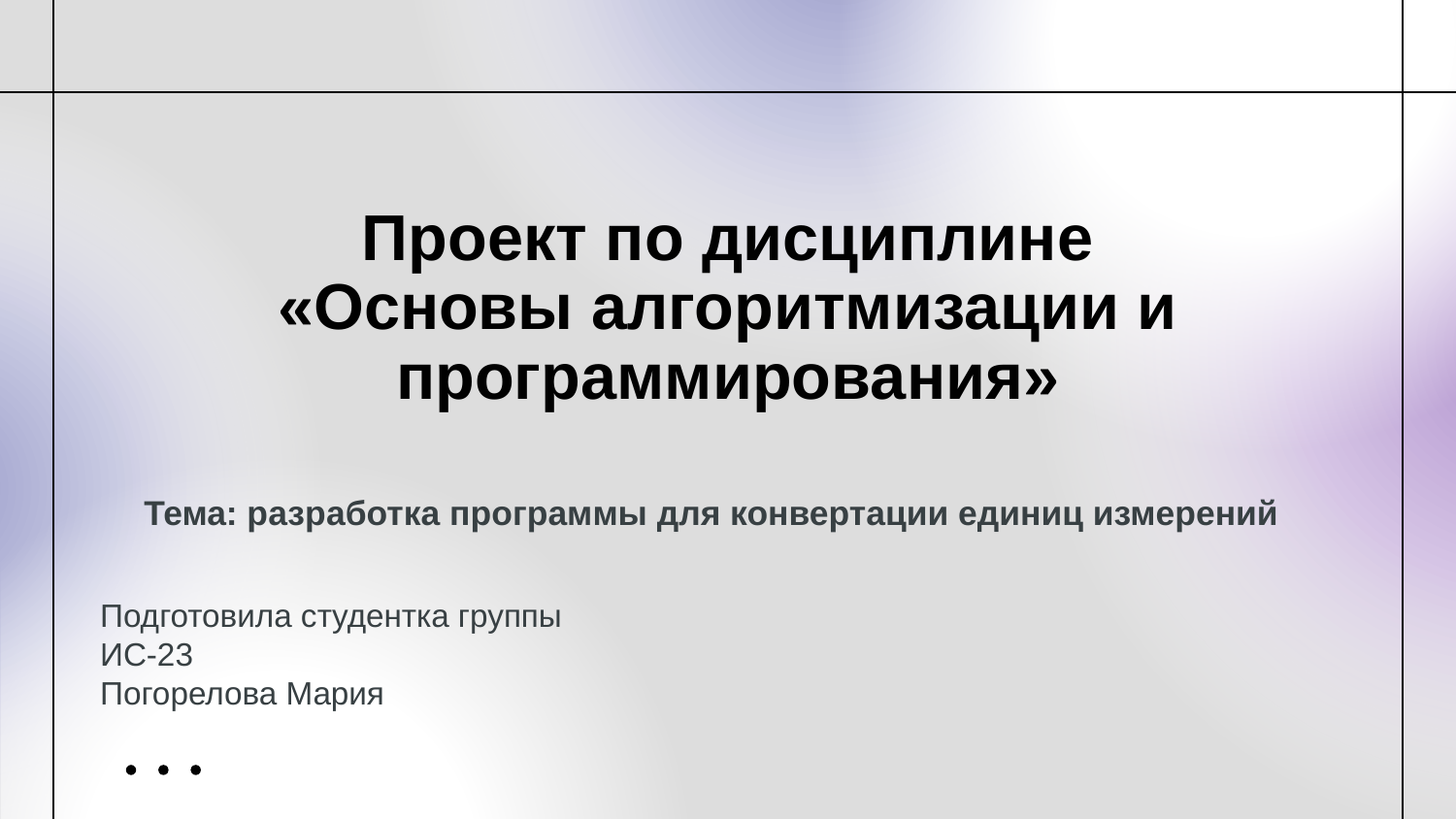

# Проект по дисциплине «Основы алгоритмизации и программирования»
Тема: разработка программы для конвертации единиц измерений
Подготовила студентка группы ИС-23
Погорелова Мария